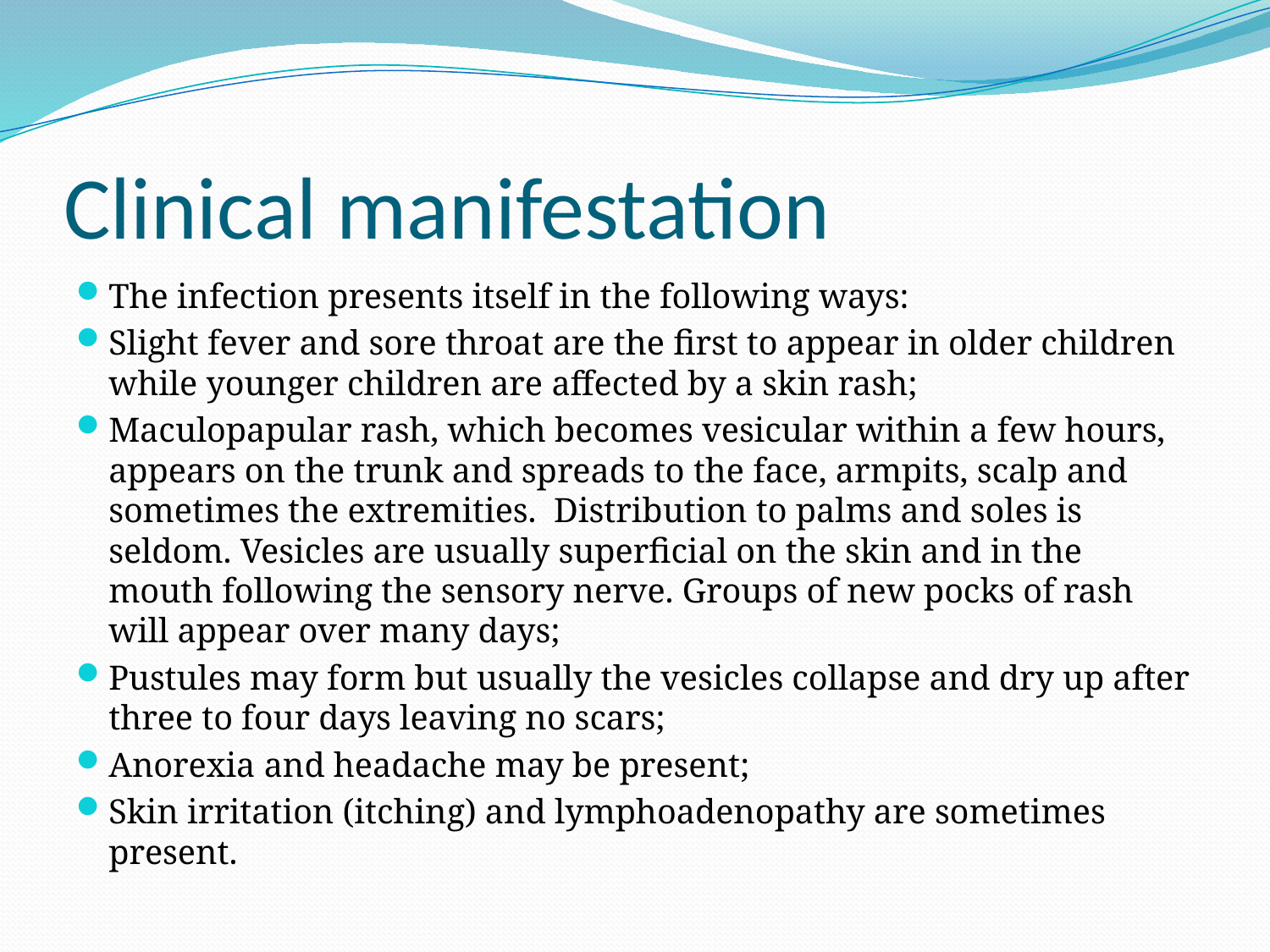

# Clinical manifestation
The infection presents itself in the following ways:
Slight fever and sore throat are the first to appear in older children while younger children are affected by a skin rash;
Maculopapular rash, which becomes vesicular within a few hours, appears on the trunk and spreads to the face, armpits, scalp and sometimes the extremities.  Distribution to palms and soles is seldom. Vesicles are usually superficial on the skin and in the mouth following the sensory nerve. Groups of new pocks of rash will appear over many days;
Pustules may form but usually the vesicles collapse and dry up after three to four days leaving no scars;
Anorexia and headache may be present;
Skin irritation (itching) and lymphoadenopathy are sometimes present.